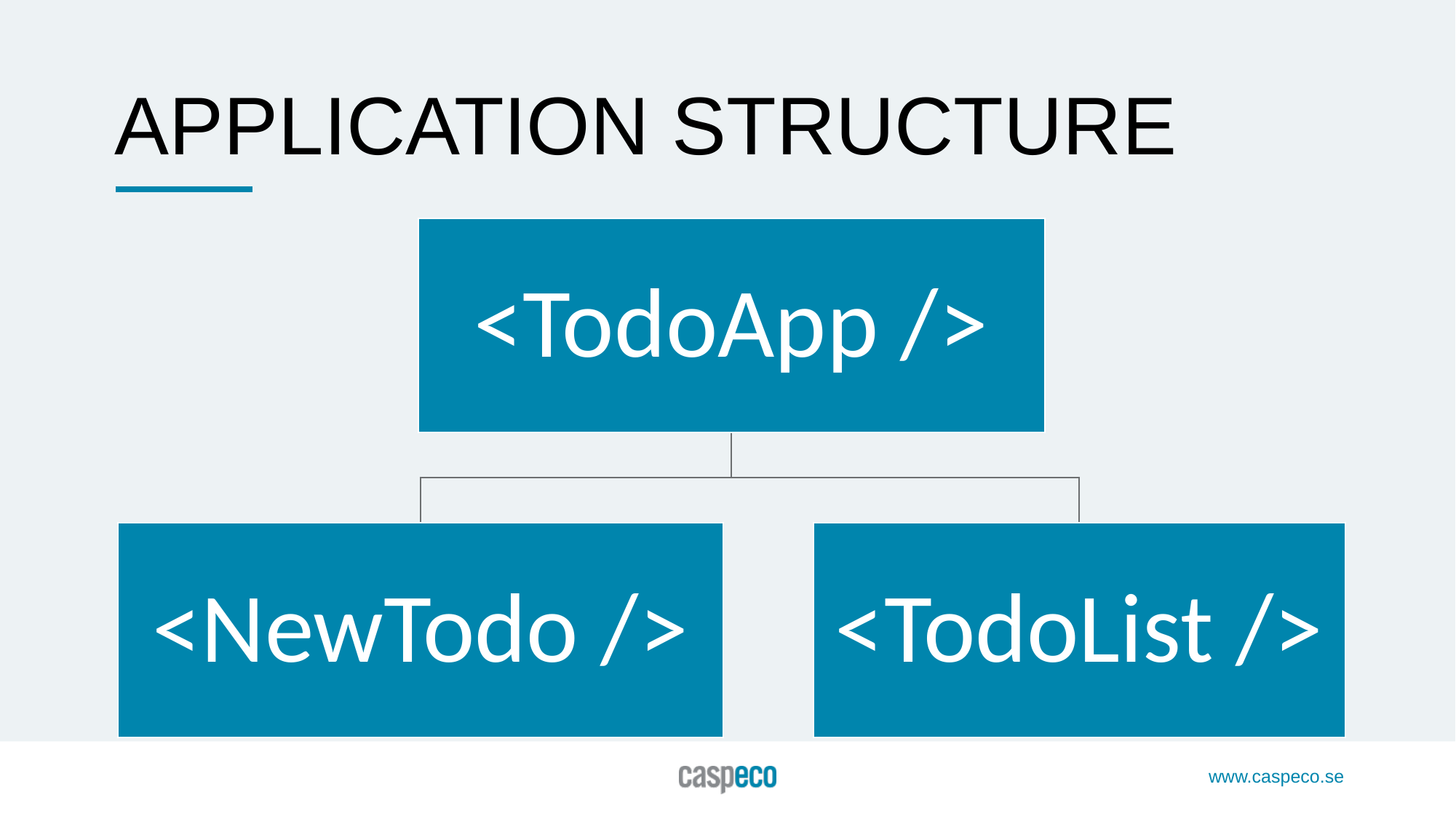

Application structure
<TodoApp />
<NewTodo />
<TodoList />